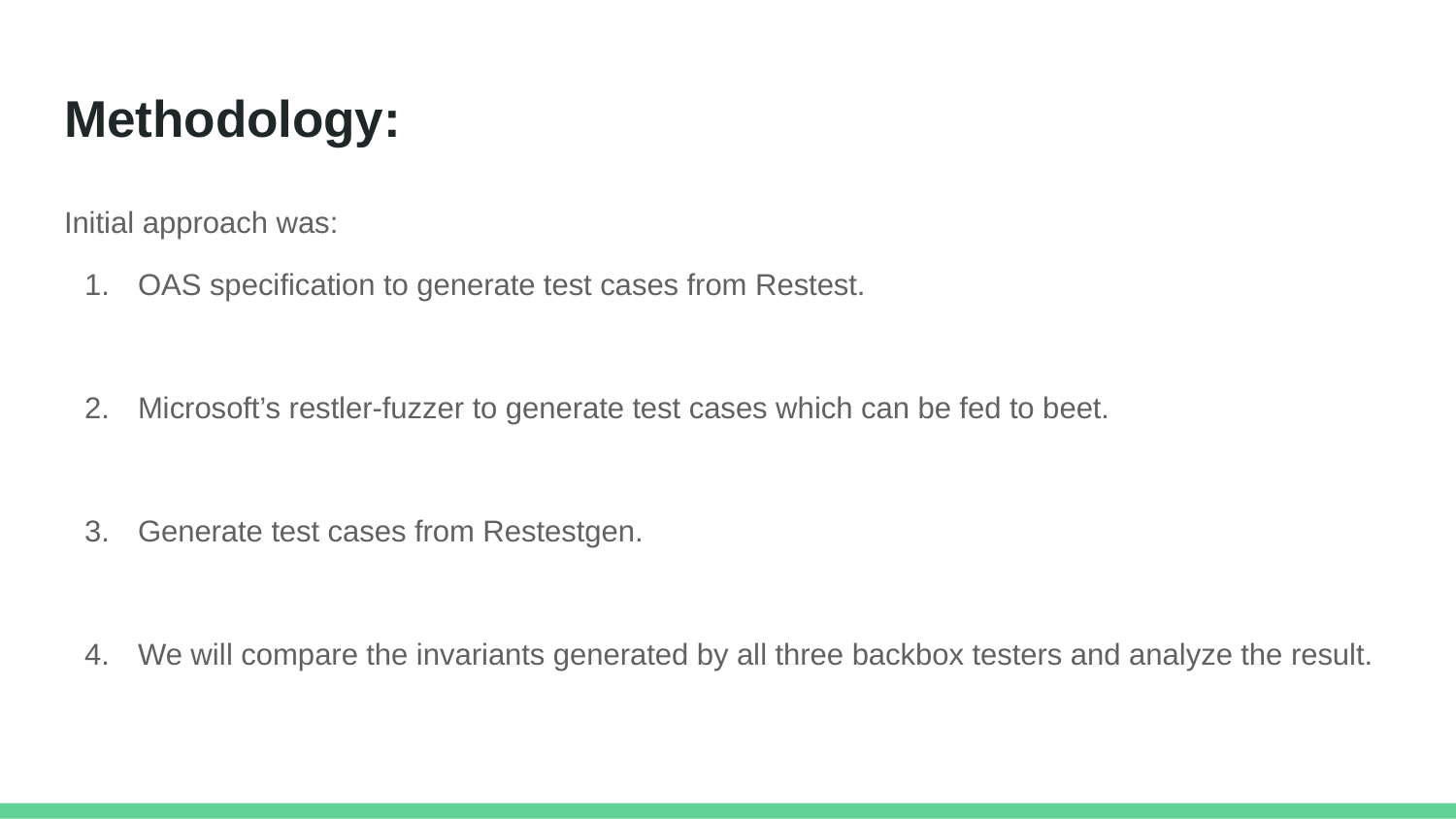

# Methodology:
Initial approach was:
OAS specification to generate test cases from Restest.

Microsoft’s restler-fuzzer to generate test cases which can be fed to beet.

Generate test cases from Restestgen.

We will compare the invariants generated by all three backbox testers and analyze the result.